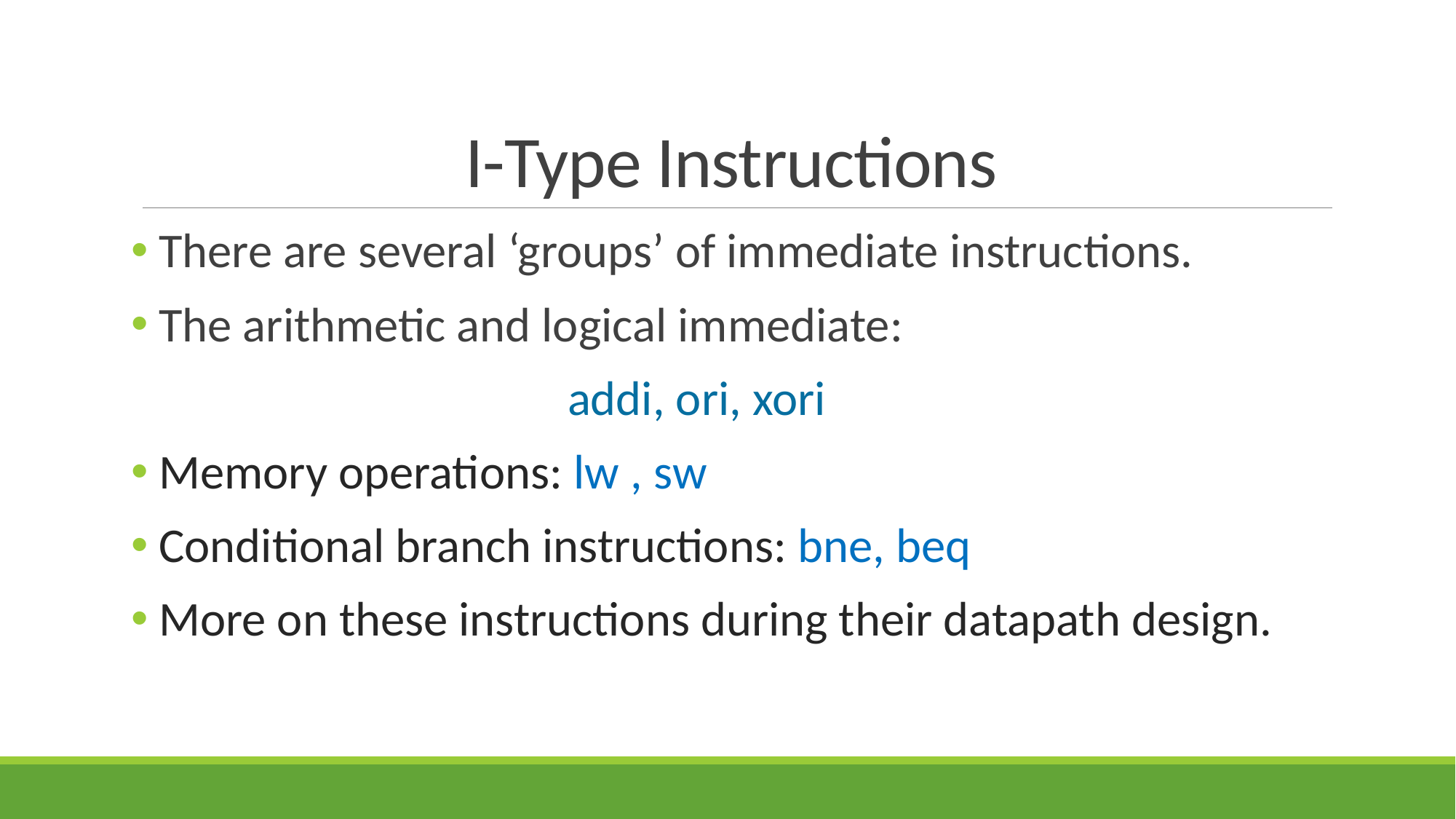

# I-Type Instructions
 There are several ‘groups’ of immediate instructions.
 The arithmetic and logical immediate:
				addi, ori, xori
 Memory operations: lw , sw
 Conditional branch instructions: bne, beq
 More on these instructions during their datapath design.